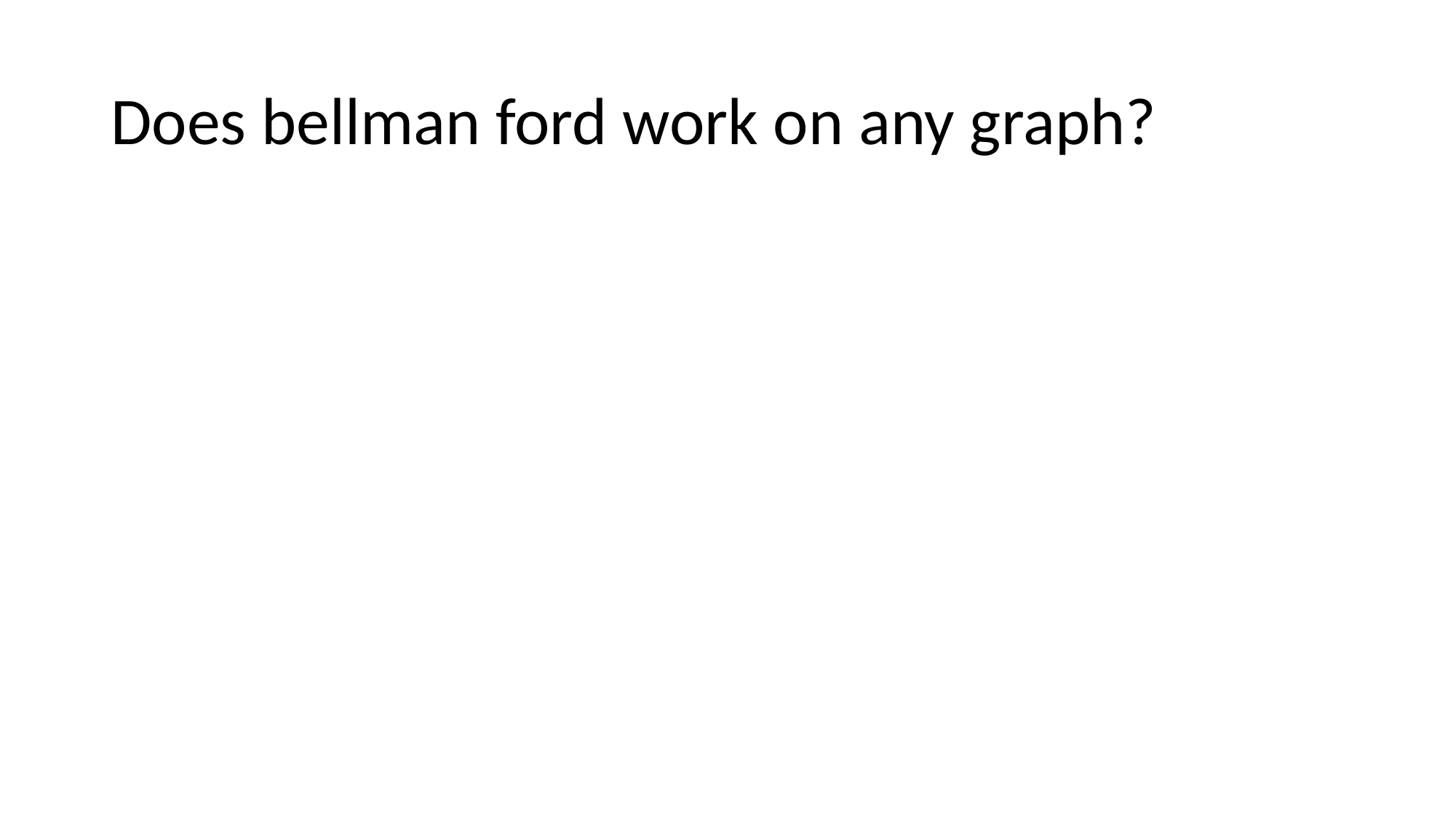

# Does bellman ford work on any graph?